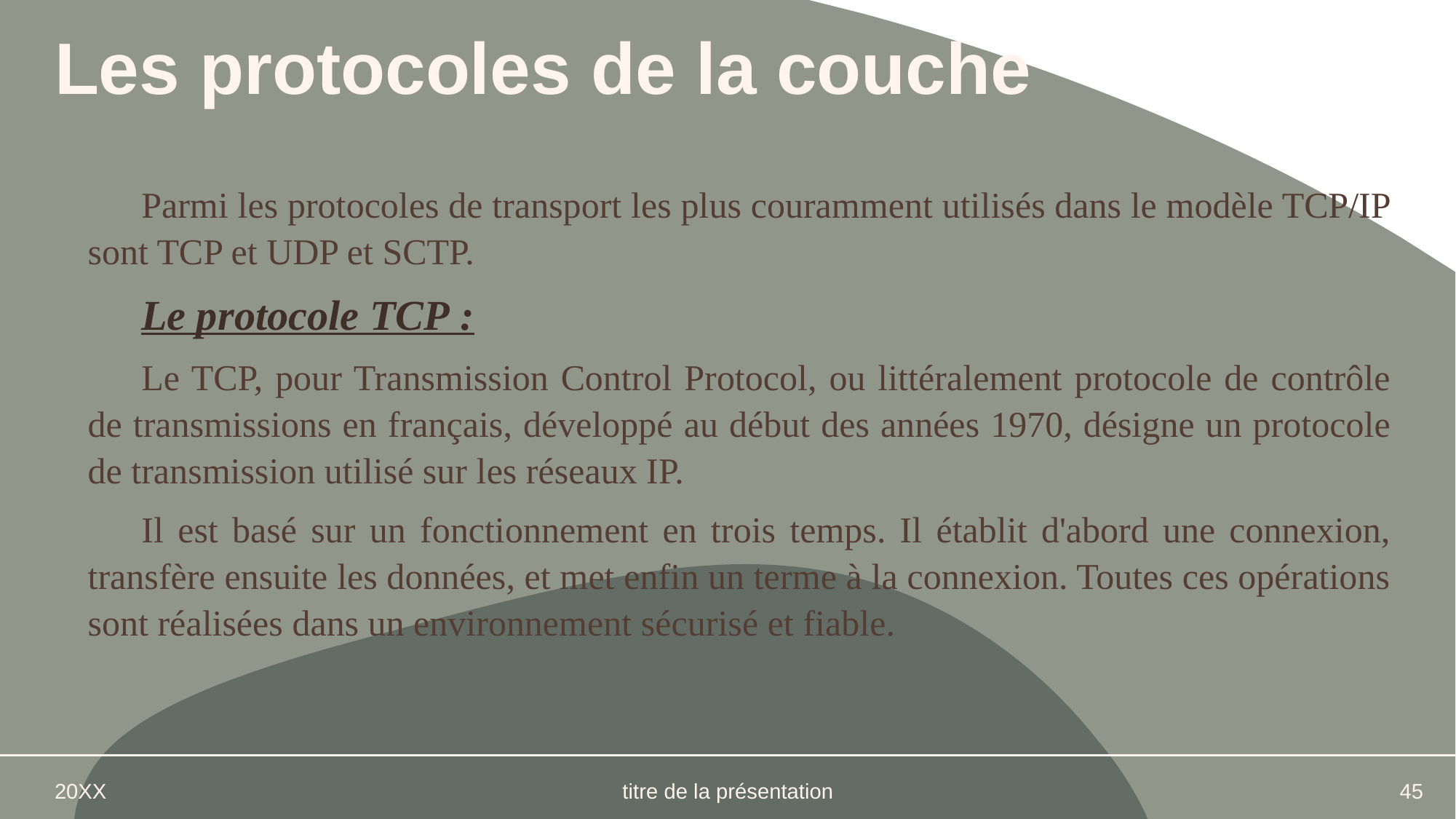

# Les protocoles de la couche
Parmi les protocoles de transport les plus couramment utilisés dans le modèle TCP/IP sont TCP et UDP et SCTP.
Le protocole TCP :
Le TCP, pour Transmission Control Protocol, ou littéralement protocole de contrôle de transmissions en français, développé au début des années 1970, désigne un protocole de transmission utilisé sur les réseaux IP.
Il est basé sur un fonctionnement en trois temps. Il établit d'abord une connexion, transfère ensuite les données, et met enfin un terme à la connexion. Toutes ces opérations sont réalisées dans un environnement sécurisé et fiable.
20XX
titre de la présentation
45